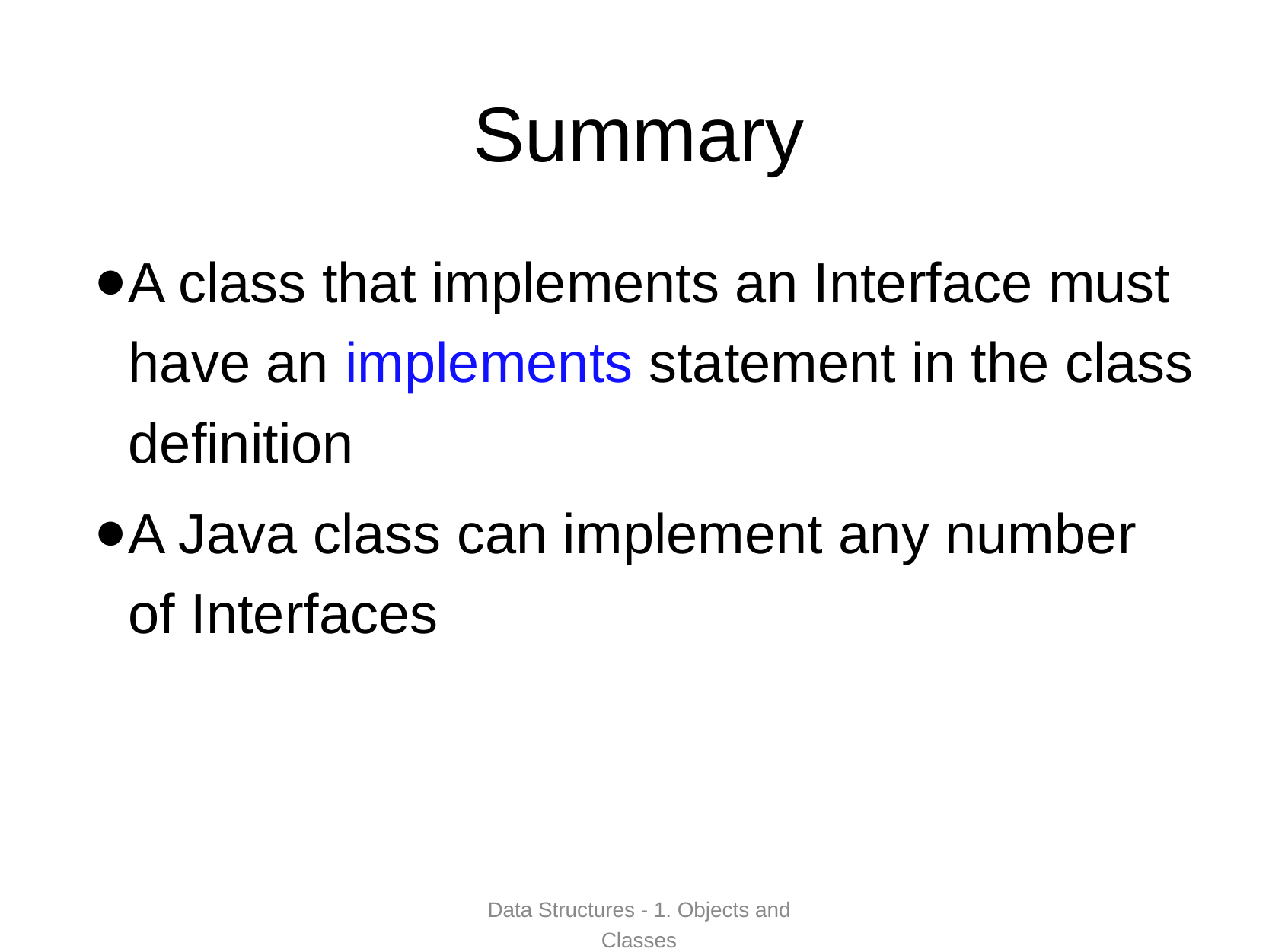

# Summary
A class that implements an Interface must have an implements statement in the class definition
A Java class can implement any number of Interfaces
Data Structures - 1. Objects and Classes